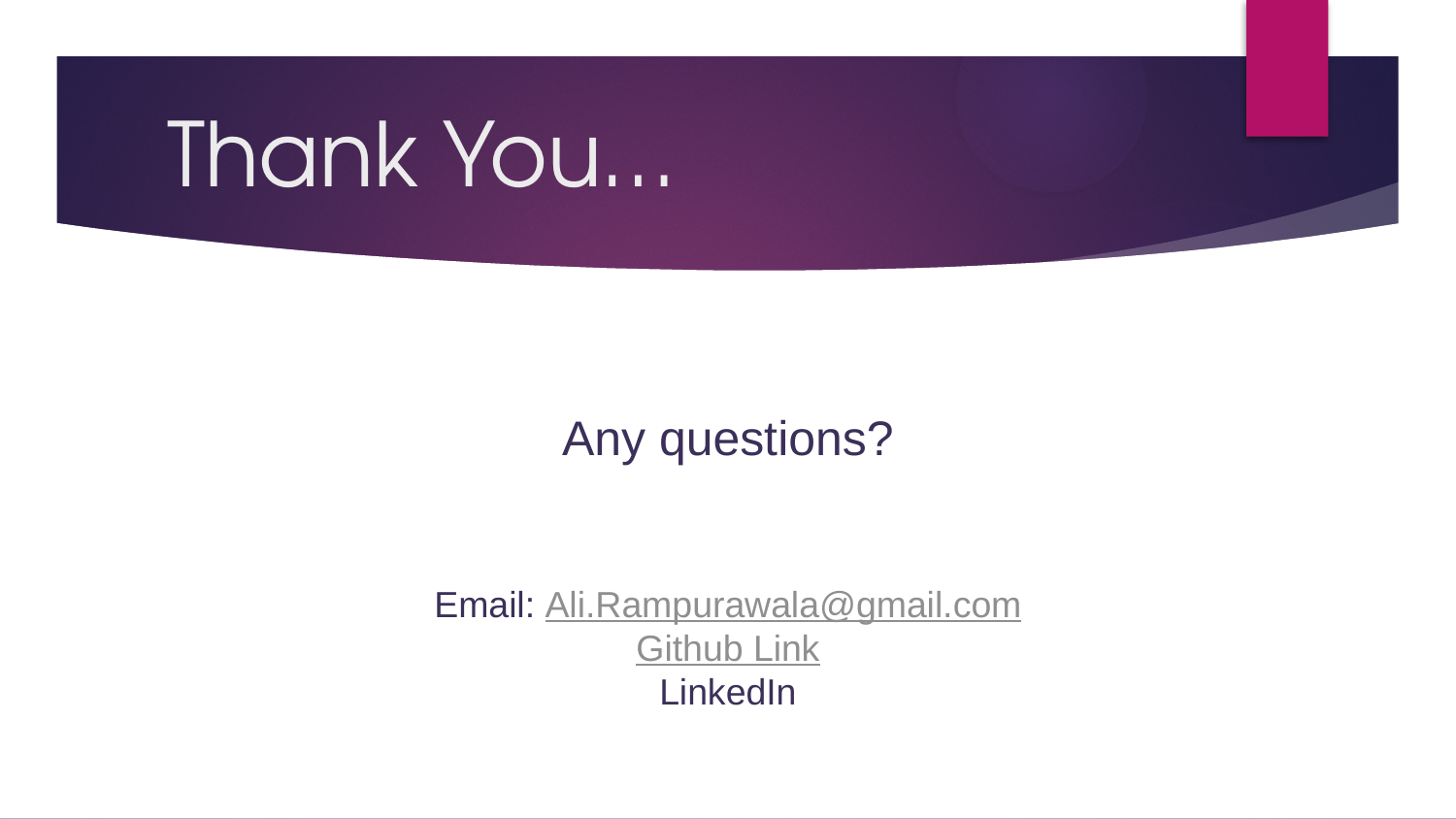

# Thank You…
Any questions?

Email: Ali.Rampurawala@gmail.com
Github Link
LinkedIn